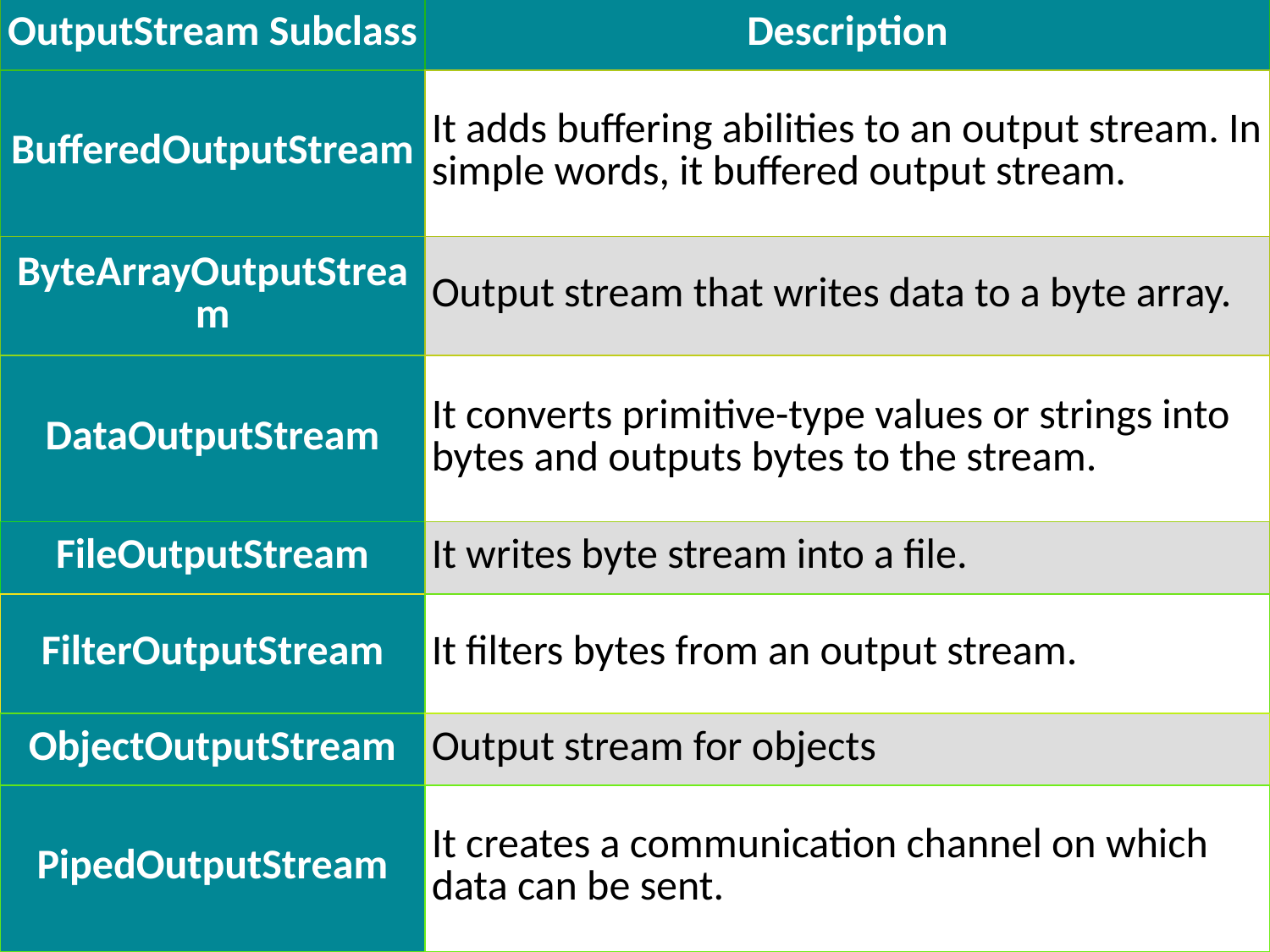

| OutputStream Subclass | Description |
| --- | --- |
| BufferedOutputStream | It adds buffering abilities to an output stream. In simple words, it buffered output stream. |
| ByteArrayOutputStream | Output stream that writes data to a byte array. |
| DataOutputStream | It converts primitive-type values or strings into bytes and outputs bytes to the stream. |
| FileOutputStream | It writes byte stream into a file. |
| FilterOutputStream | It filters bytes from an output stream. |
| ObjectOutputStream | Output stream for objects |
| PipedOutputStream | It creates a communication channel on which data can be sent. |